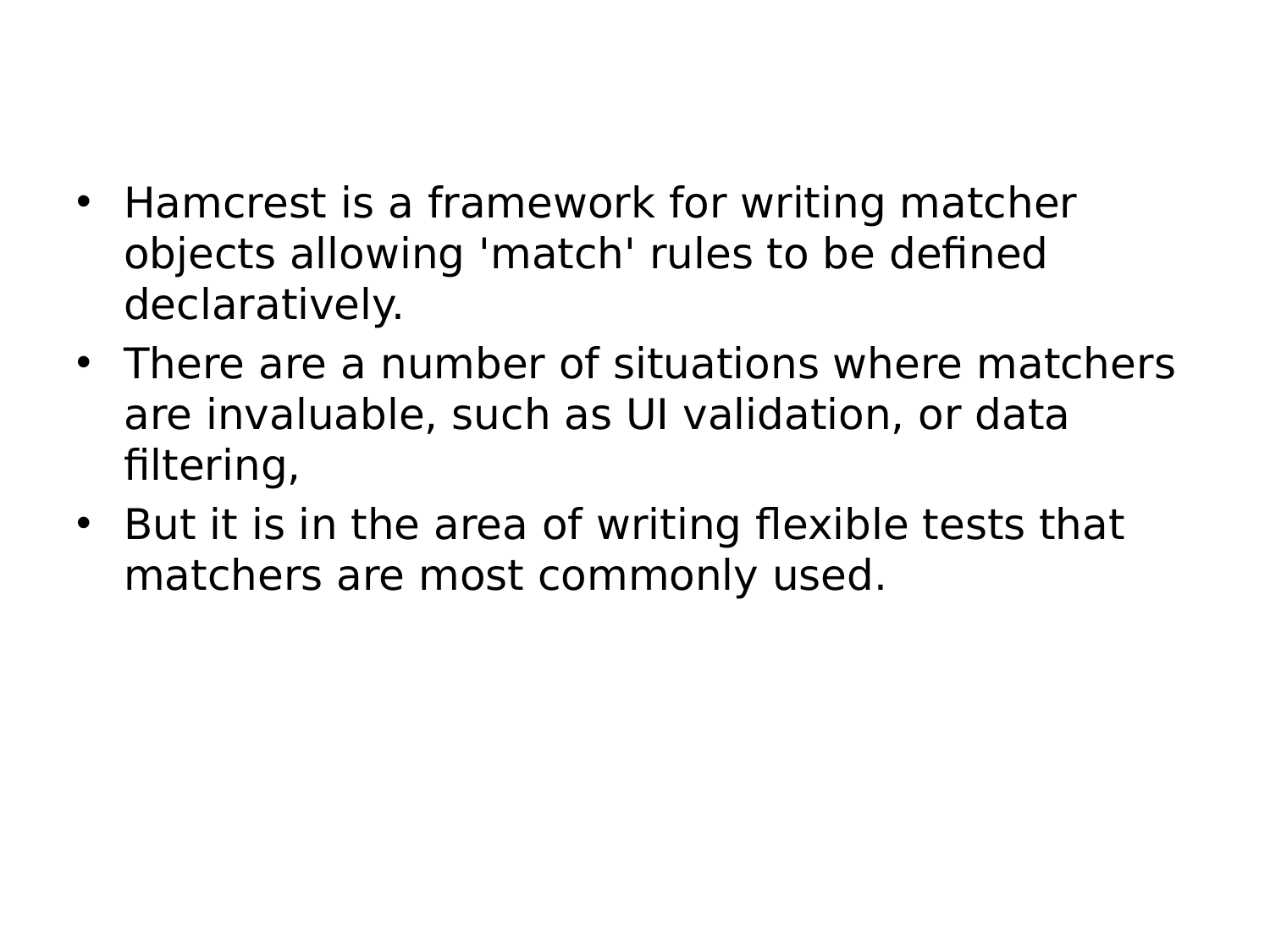

#
Hamcrest is a framework for writing matcher objects allowing 'match' rules to be defined declaratively.
There are a number of situations where matchers are invaluable, such as UI validation, or data filtering,
But it is in the area of writing flexible tests that matchers are most commonly used.